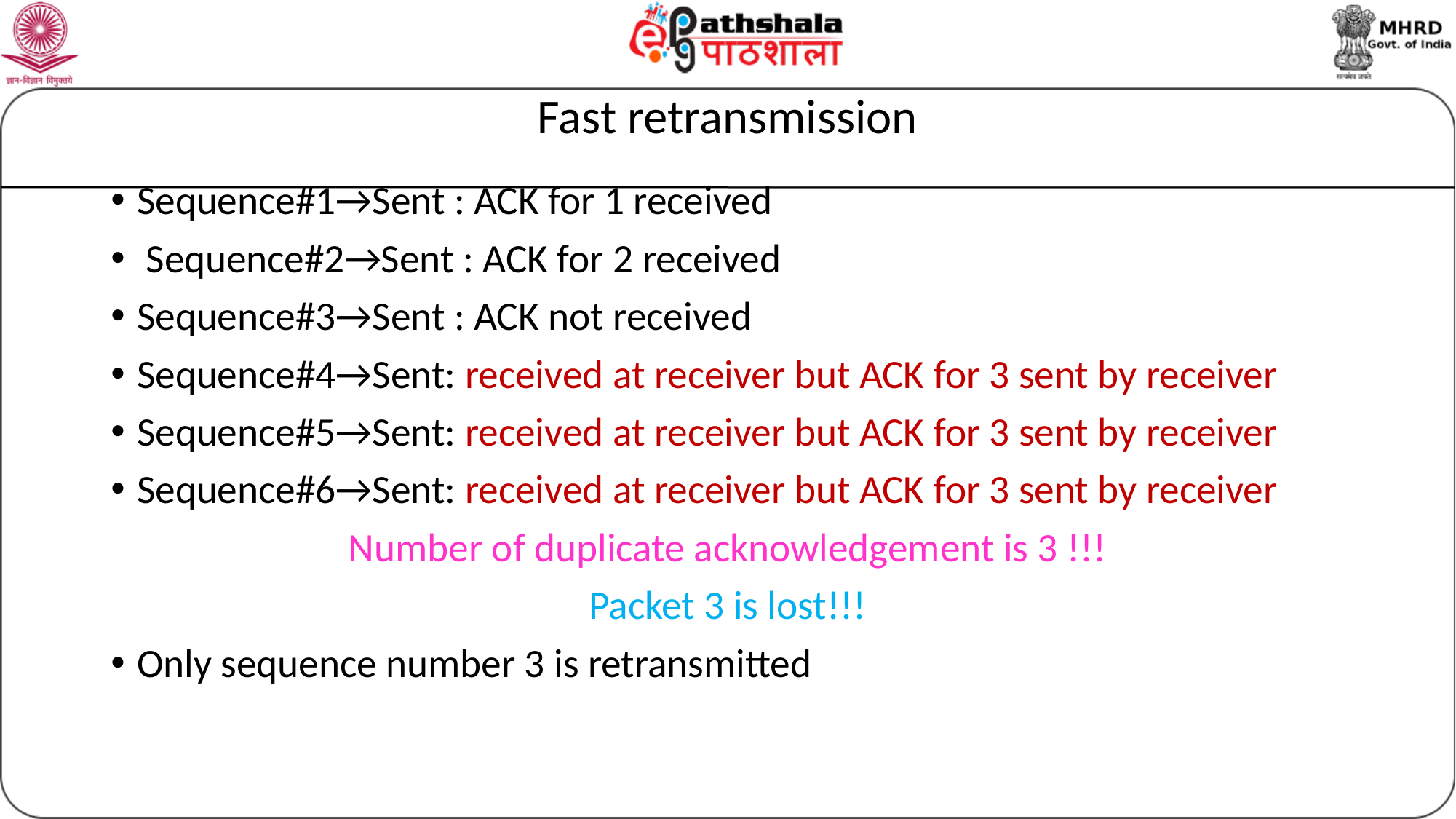

# Fast retransmission
Sequence#1→Sent : ACK for 1 received
 Sequence#2→Sent : ACK for 2 received
Sequence#3→Sent : ACK not received
Sequence#4→Sent: received at receiver but ACK for 3 sent by receiver
Sequence#5→Sent: received at receiver but ACK for 3 sent by receiver
Sequence#6→Sent: received at receiver but ACK for 3 sent by receiver
Number of duplicate acknowledgement is 3 !!!
Packet 3 is lost!!!
Only sequence number 3 is retransmitted